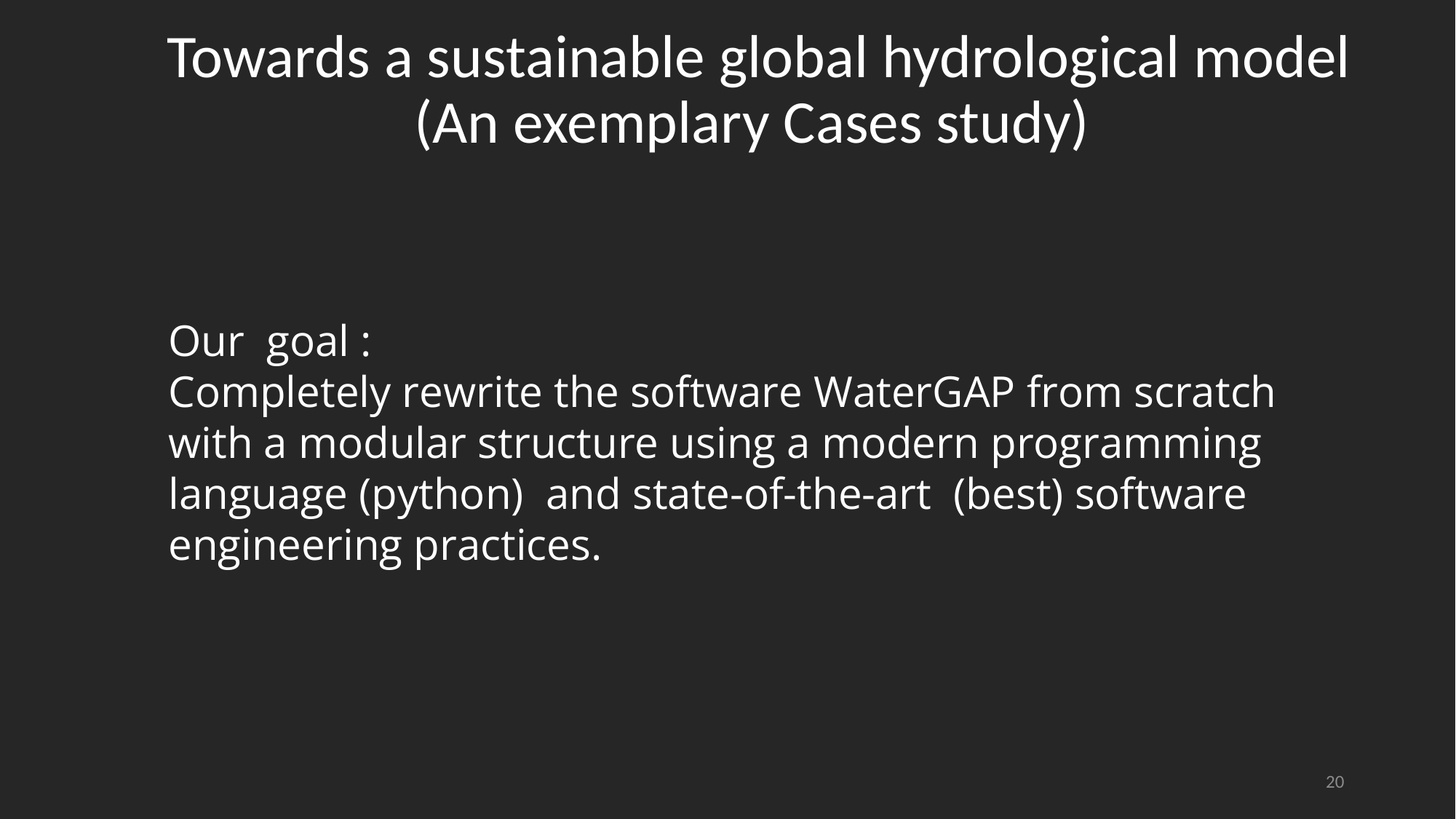

Towards a sustainable global hydrological model
(An exemplary Cases study)

Our  goal :
Completely rewrite the software WaterGAP from scratch with a modular structure using a modern programming language (python)  and state-of-the-art  (best) software engineering practices.

20